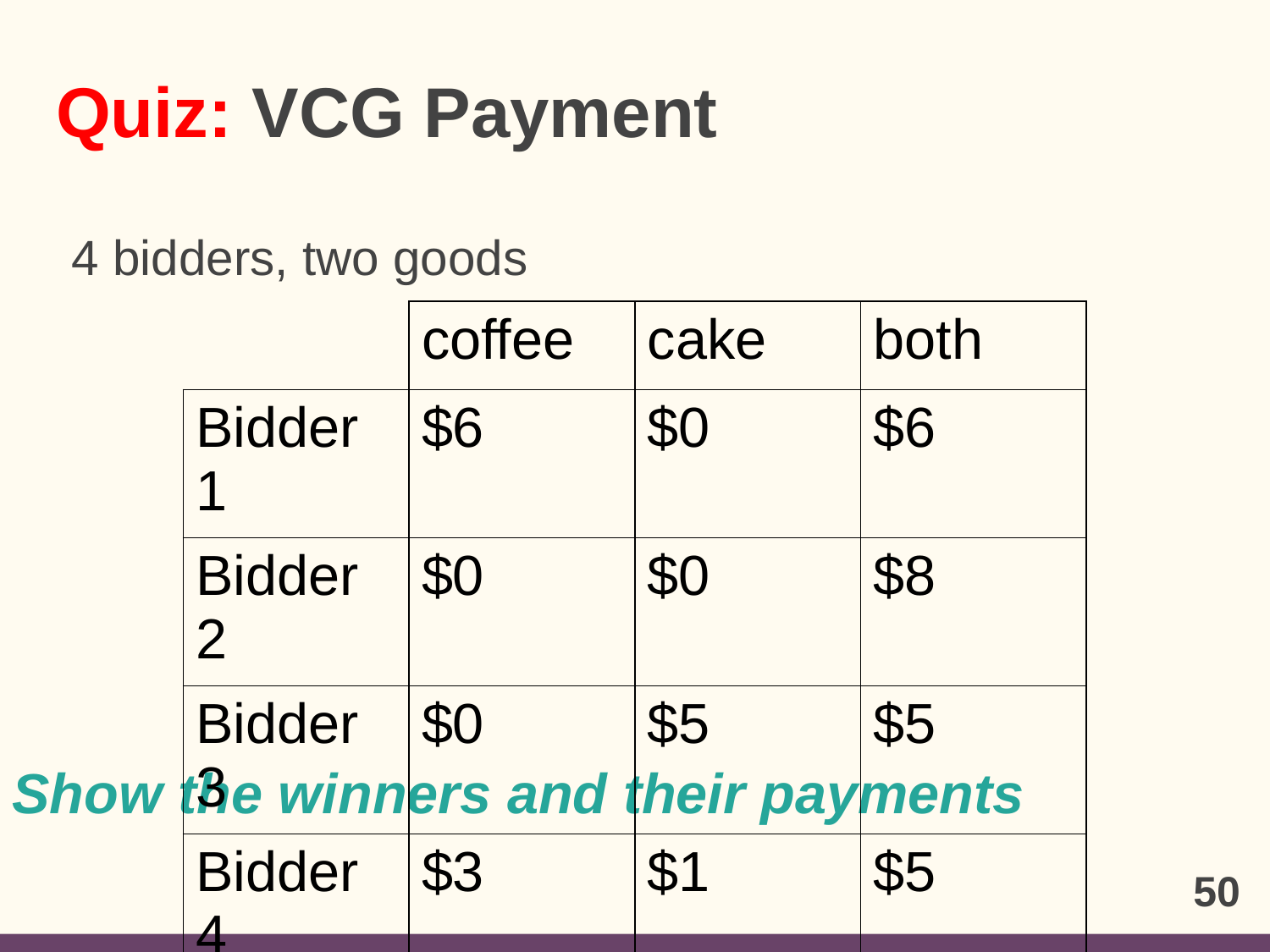

# Quiz: VCG Payment
4 bidders, two goods
|  | coffee | cake | both |
| --- | --- | --- | --- |
| Bidder 1 | $6 | $0 | $6 |
| Bidder 2 | $0 | $0 | $8 |
| Bidder 3 | $0 | $5 | $5 |
| Bidder 4 | $3 | $1 | $5 |
Show the winners and their payments
50